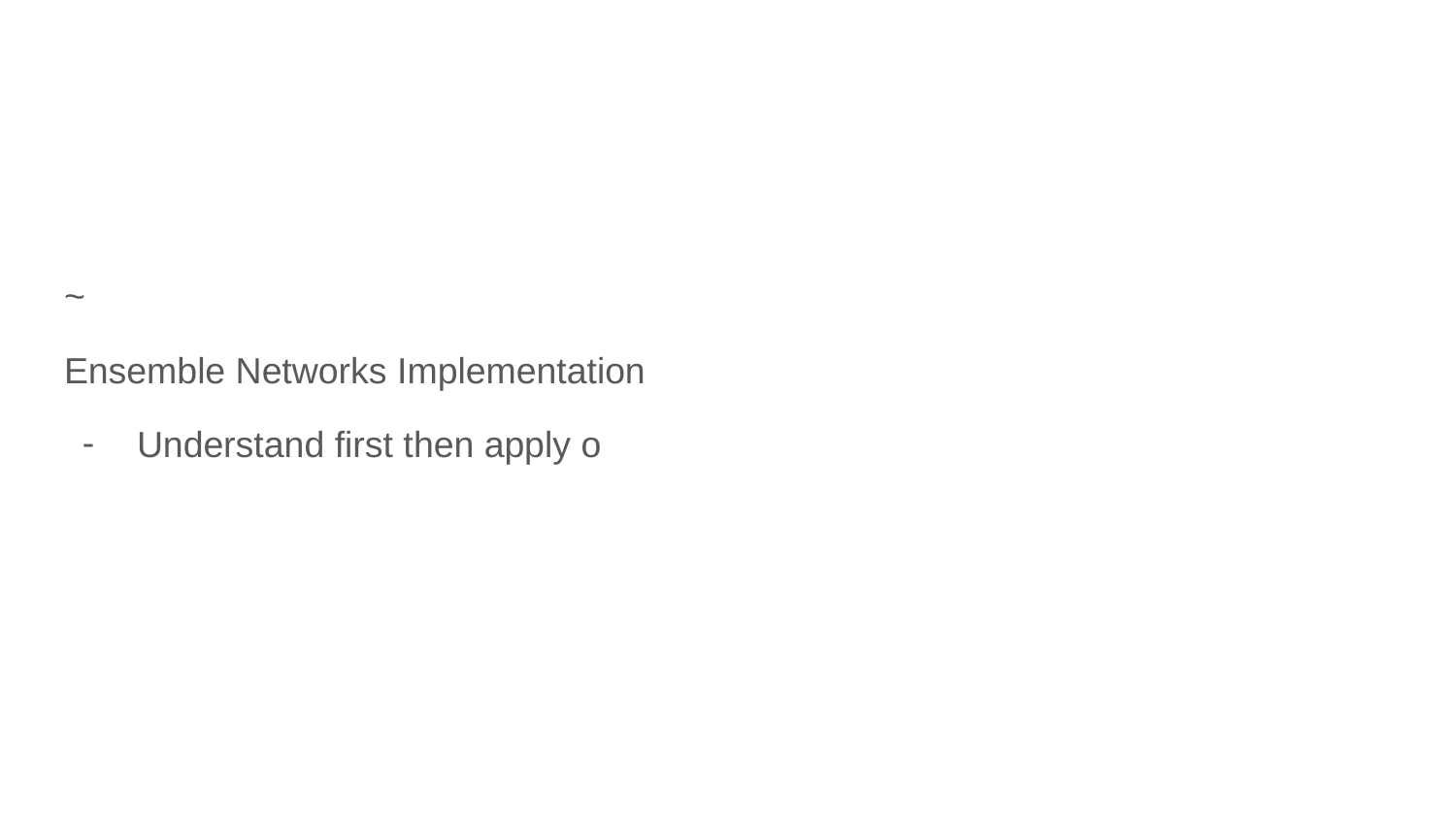

#

~
Ensemble Networks Implementation
Understand first then apply o